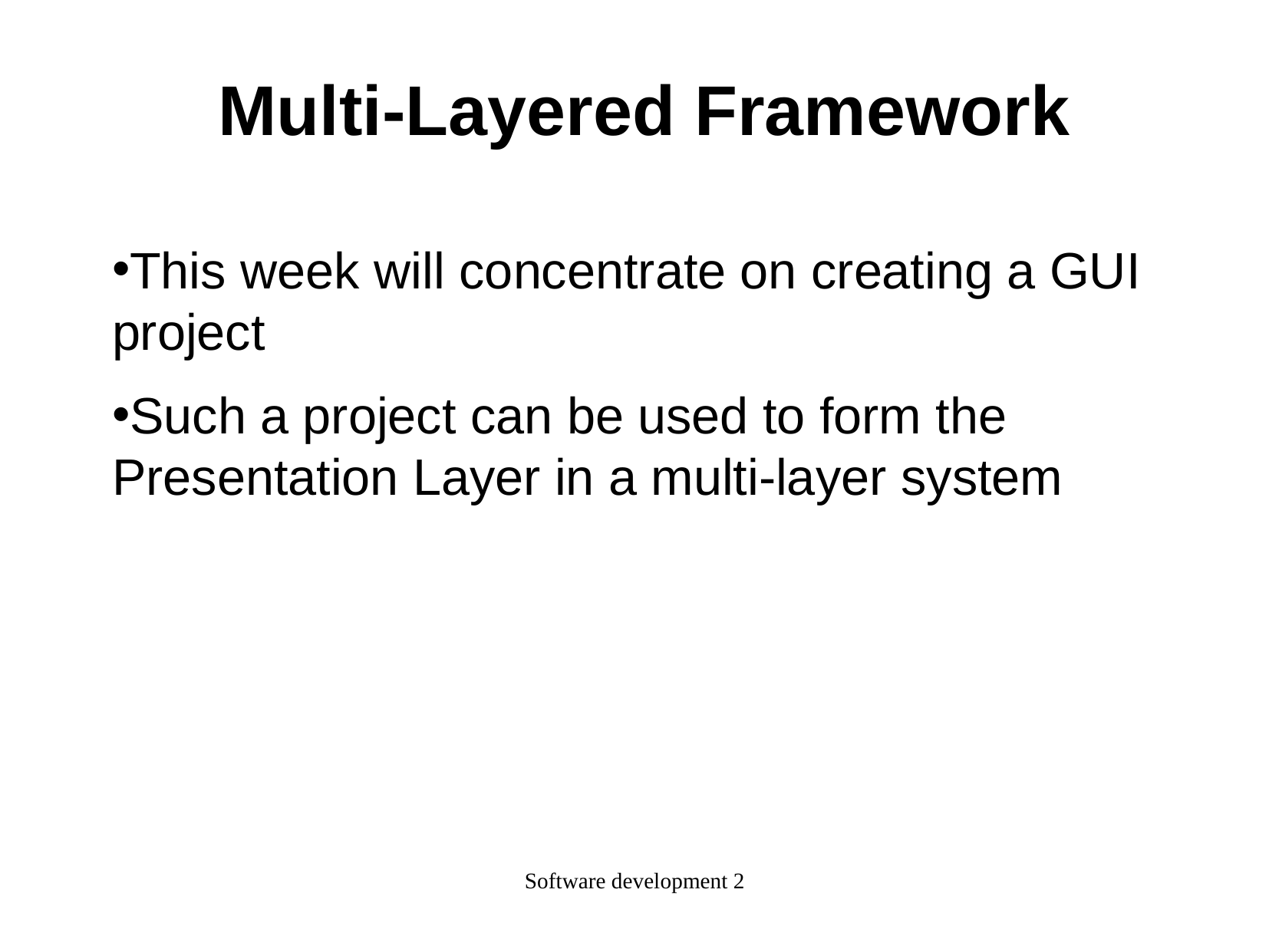

Multi-Layered Framework

This week will concentrate on creating a GUI project
Such a project can be used to form the Presentation Layer in a multi-layer system

Software development 2